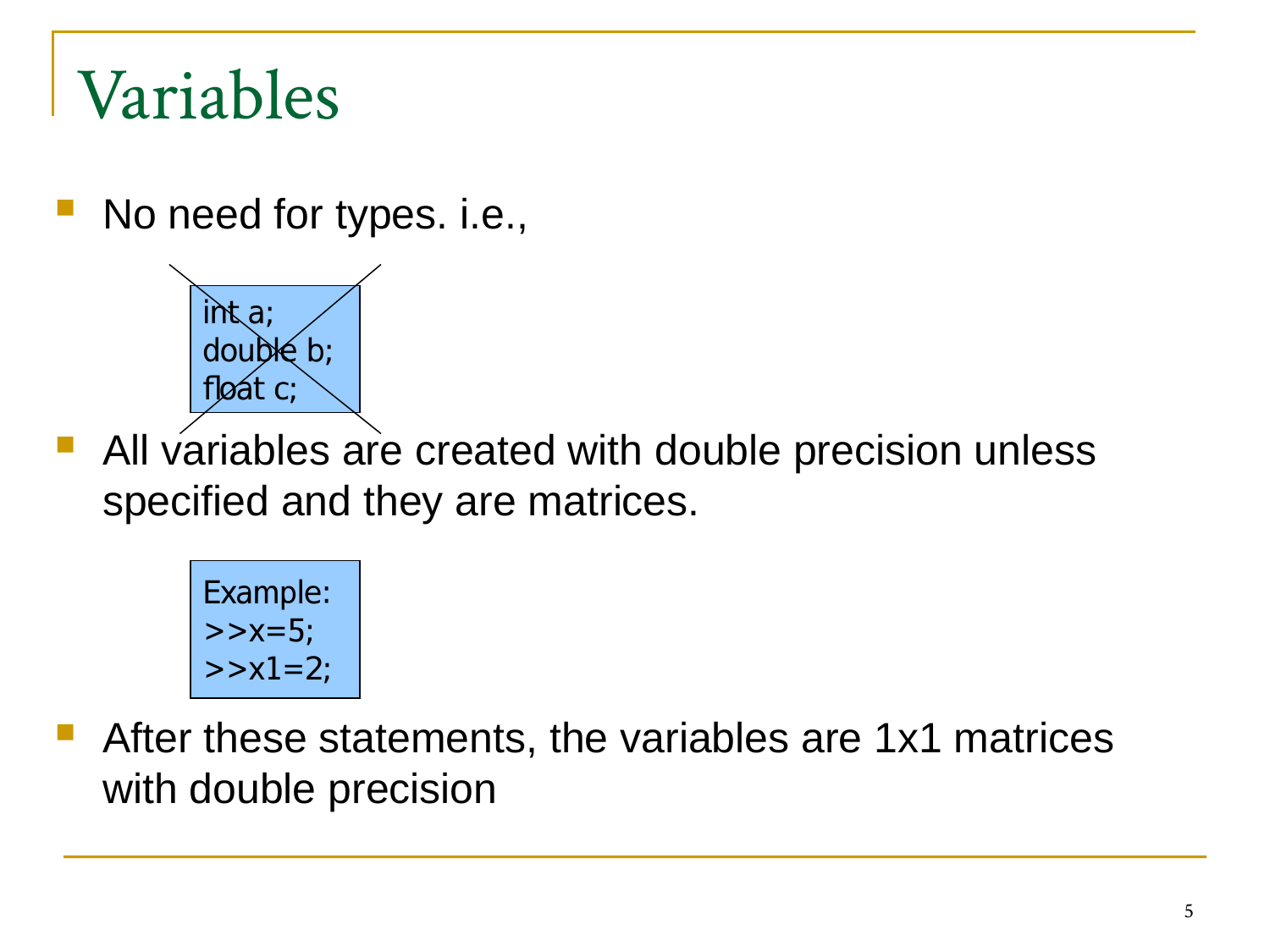

# Variables
No need for types. i.e.,

All variables are created with double precision unless specified and they are matrices.

After these statements, the variables are 1x1 matrices with double precision

int a;
double b;
float c;
Example:
>>x=5;
>>x1=2;
5